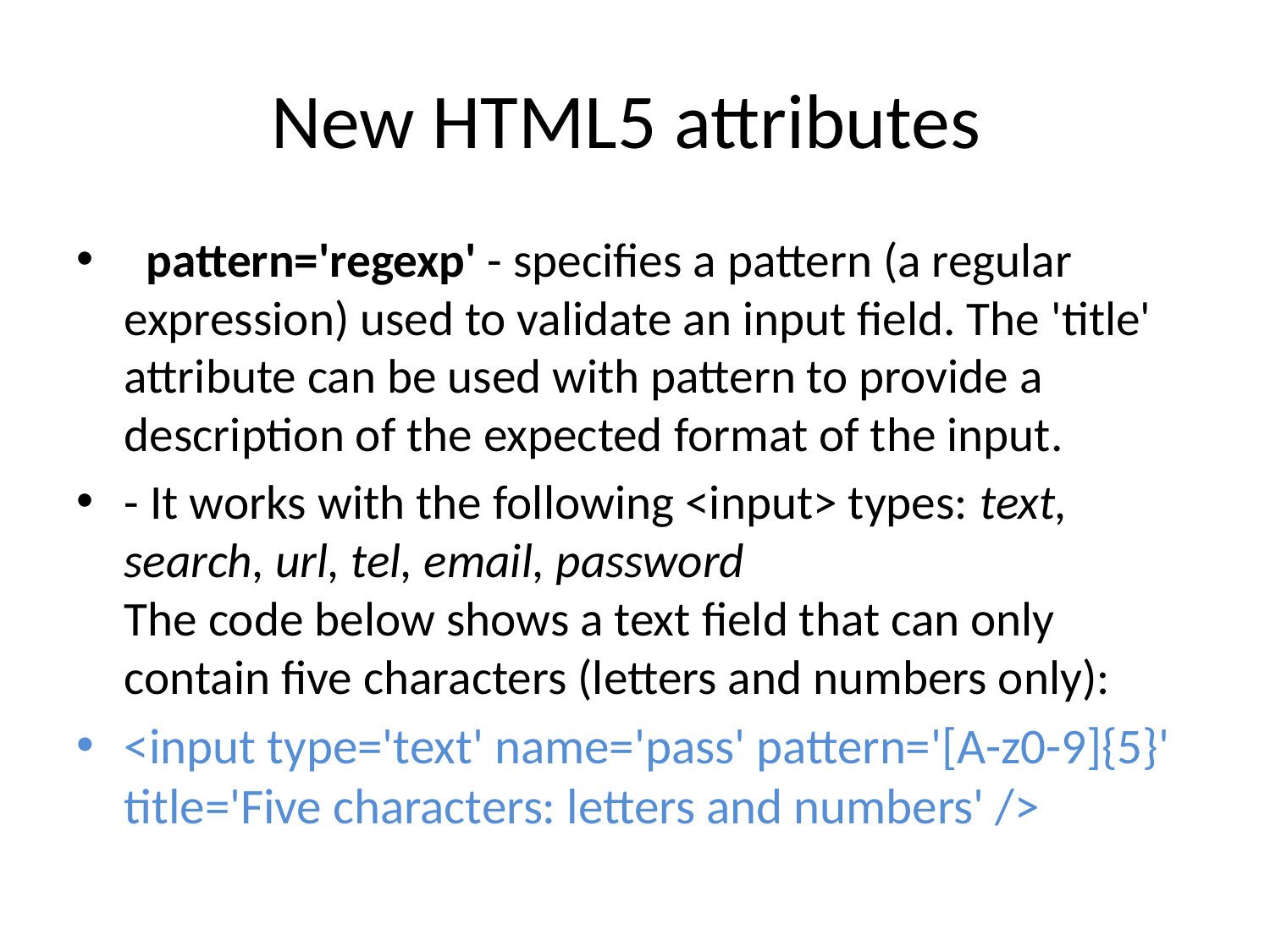

# New HTML5 attributes
  pattern='regexp' - specifies a pattern (a regular expression) used to validate an input field. The 'title' attribute can be used with pattern to provide a description of the expected format of the input.
- It works with the following <input> types: text, search, url, tel, email, password
The code below shows a text field that can only contain five characters (letters and numbers only):
<input type='text' name='pass' pattern='[A-z0-9]{5}' title='Five characters: letters and numbers' />